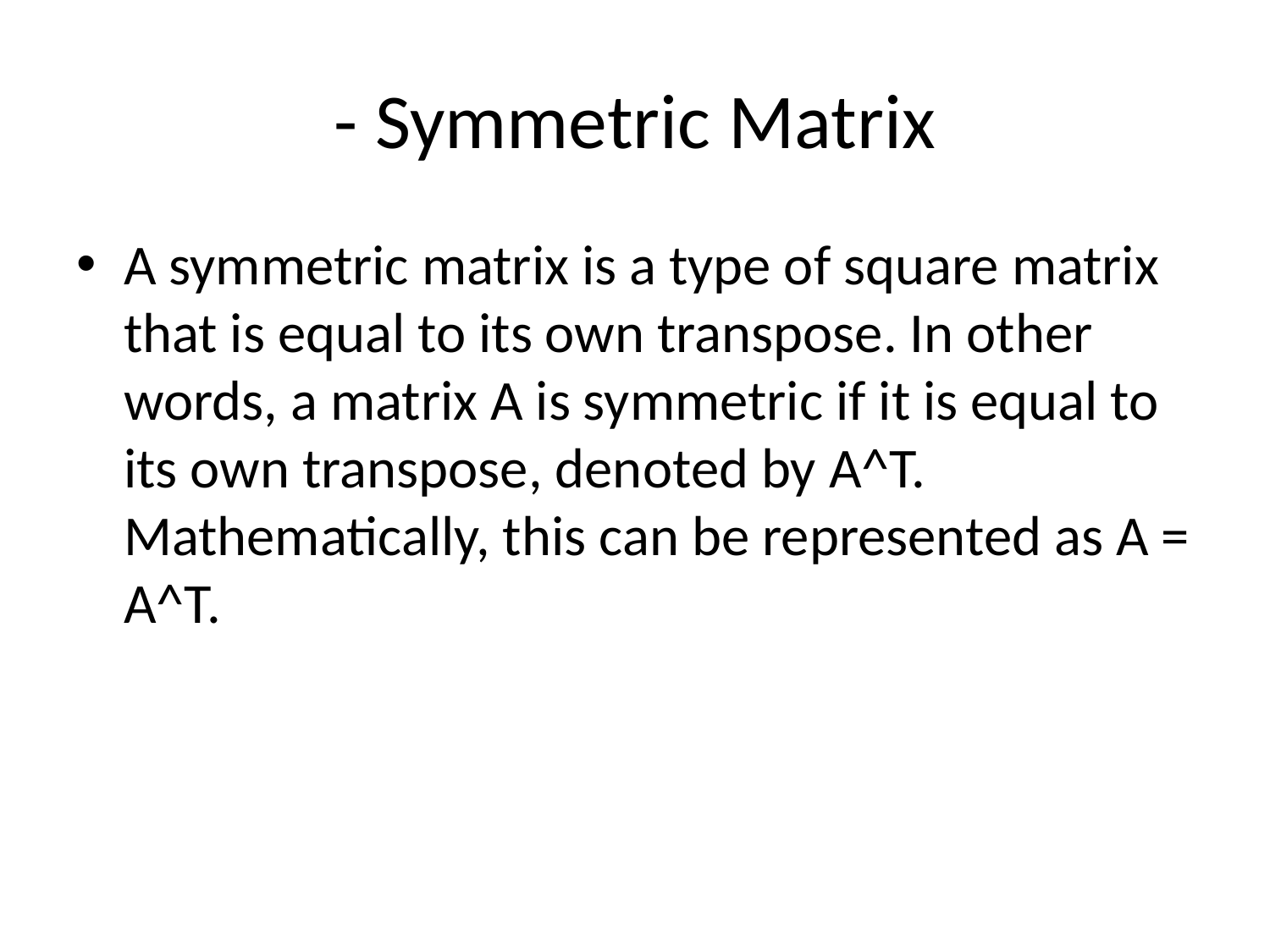

# - Symmetric Matrix
A symmetric matrix is a type of square matrix that is equal to its own transpose. In other words, a matrix A is symmetric if it is equal to its own transpose, denoted by A^T. Mathematically, this can be represented as A = A^T.